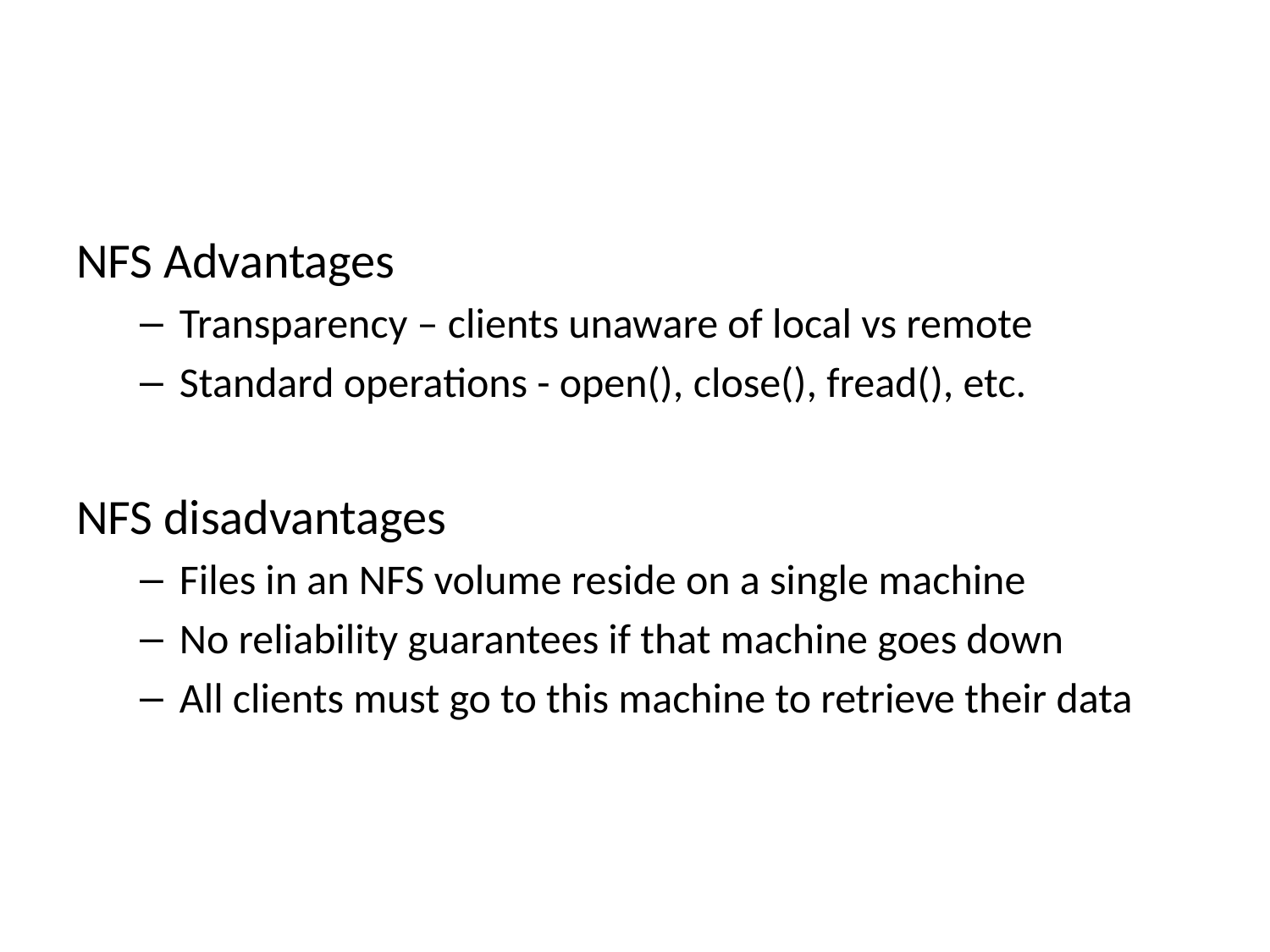

#
NFS Advantages
Transparency – clients unaware of local vs remote
Standard operations - open(), close(), fread(), etc.

NFS disadvantages
Files in an NFS volume reside on a single machine
No reliability guarantees if that machine goes down
All clients must go to this machine to retrieve their data